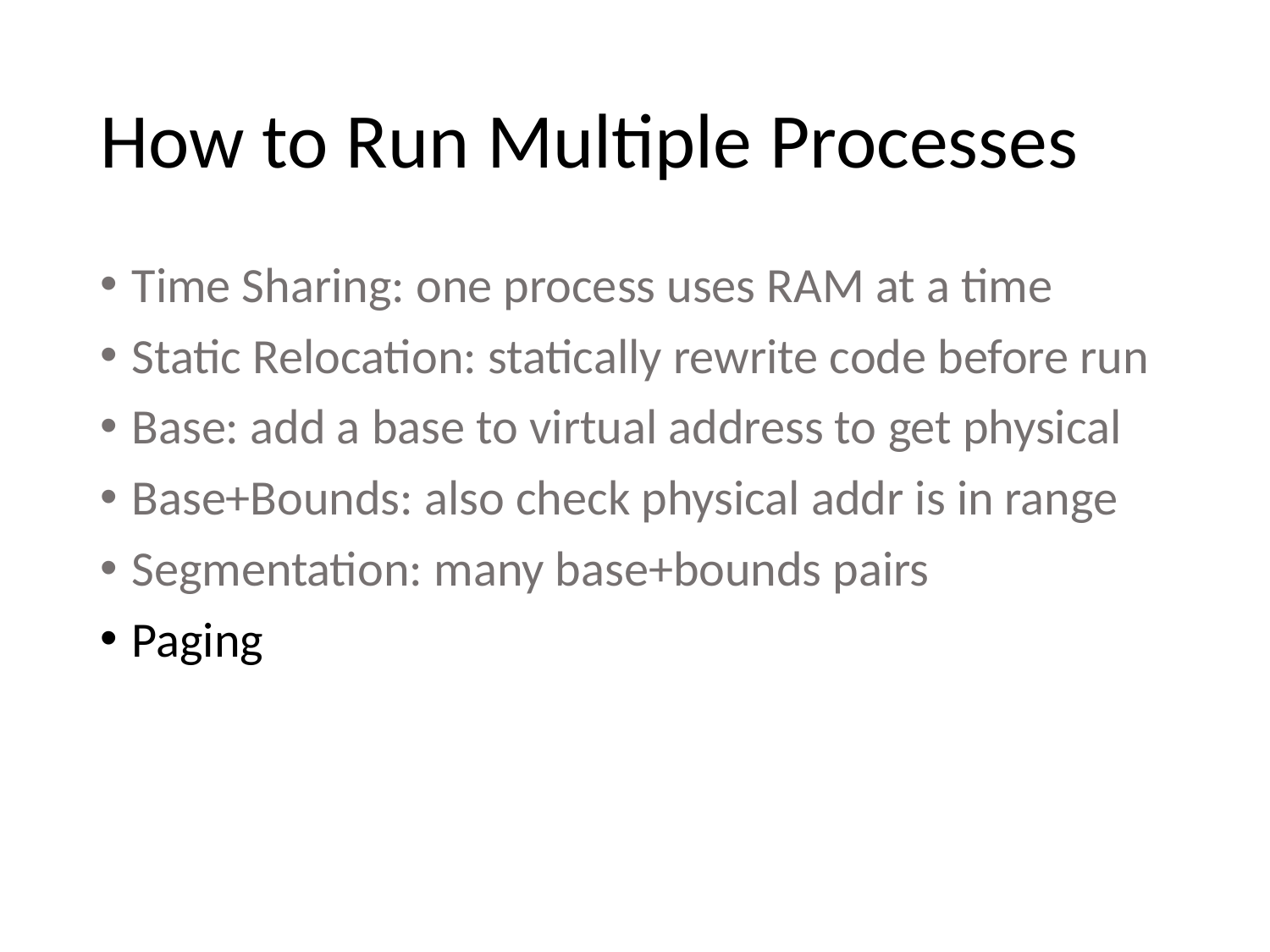

# How to Run Multiple Processes
Time Sharing: one process uses RAM at a time
Static Relocation: statically rewrite code before run
Base: add a base to virtual address to get physical
Base+Bounds: also check physical addr is in range
Segmentation: many base+bounds pairs
Paging